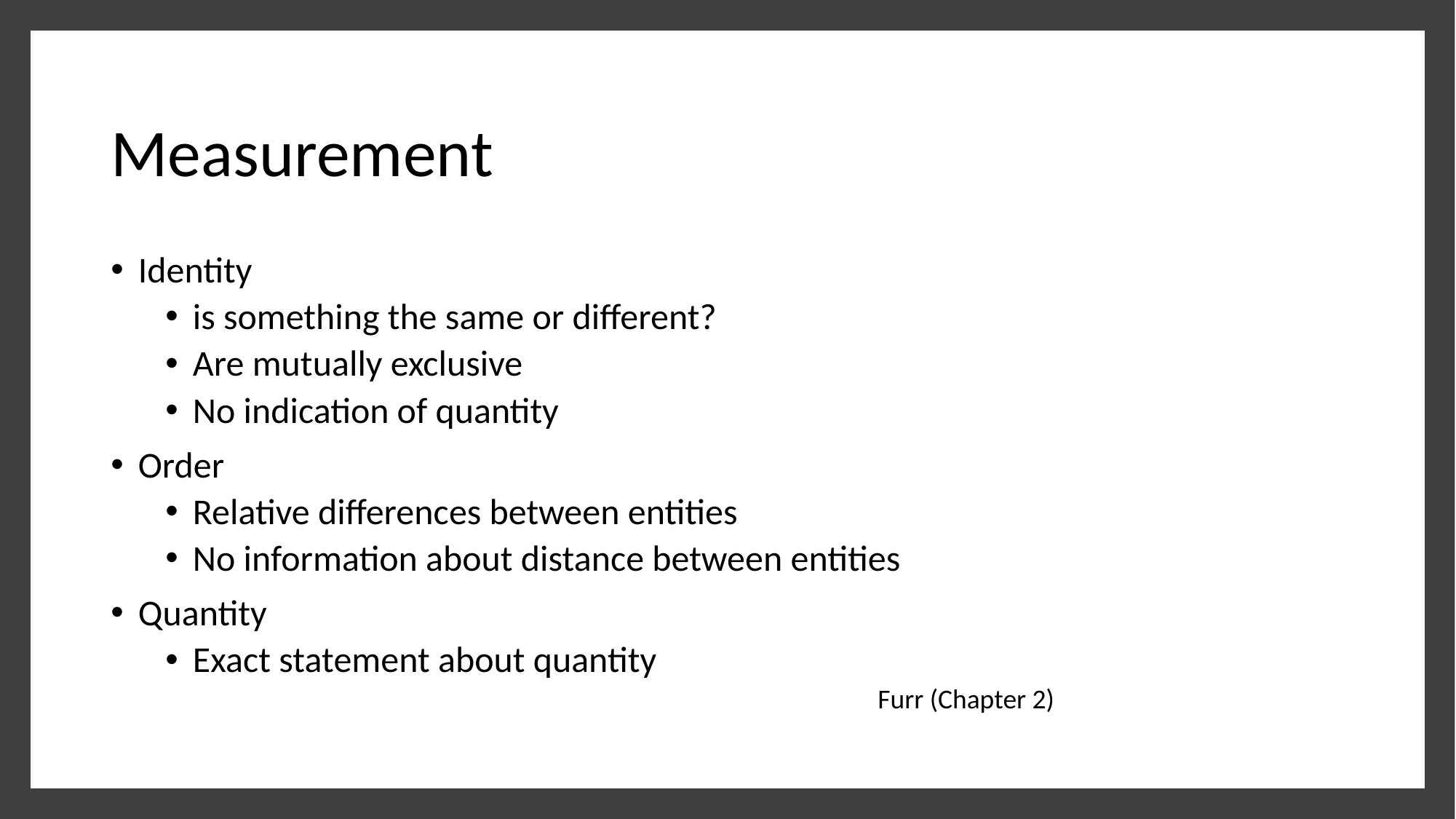

# Measurement
Identity
is something the same or different?
Are mutually exclusive
No indication of quantity
Order
Relative differences between entities
No information about distance between entities
Quantity
Exact statement about quantity

Furr (Chapter 2)